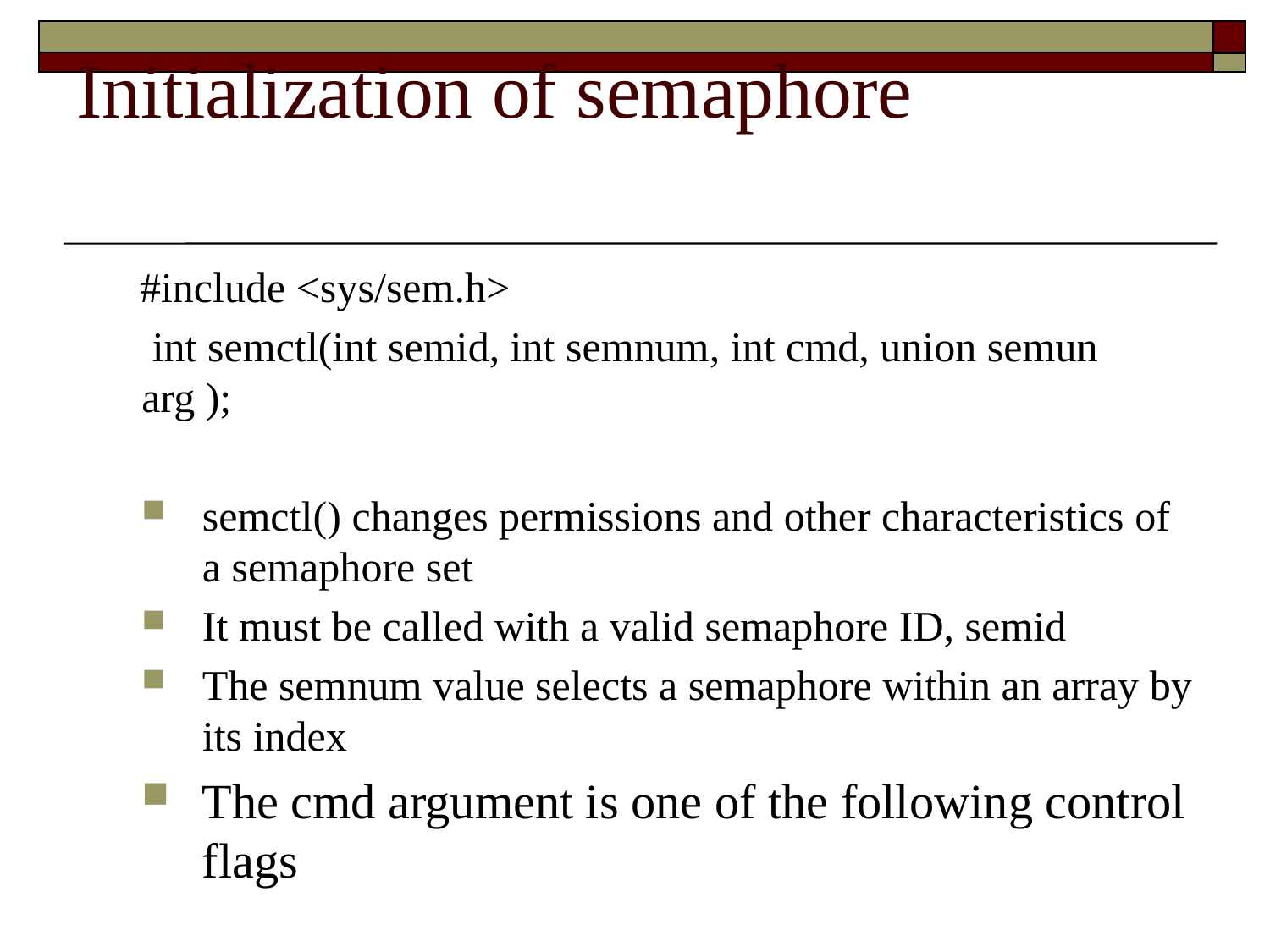

# Initialization of semaphore
      #include <sys/sem.h>
 int semctl(int semid, int semnum, int cmd, union semun arg );

semctl() changes permissions and other characteristics of a semaphore set
It must be called with a valid semaphore ID, semid
The semnum value selects a semaphore within an array by its index
The cmd argument is one of the following control flags